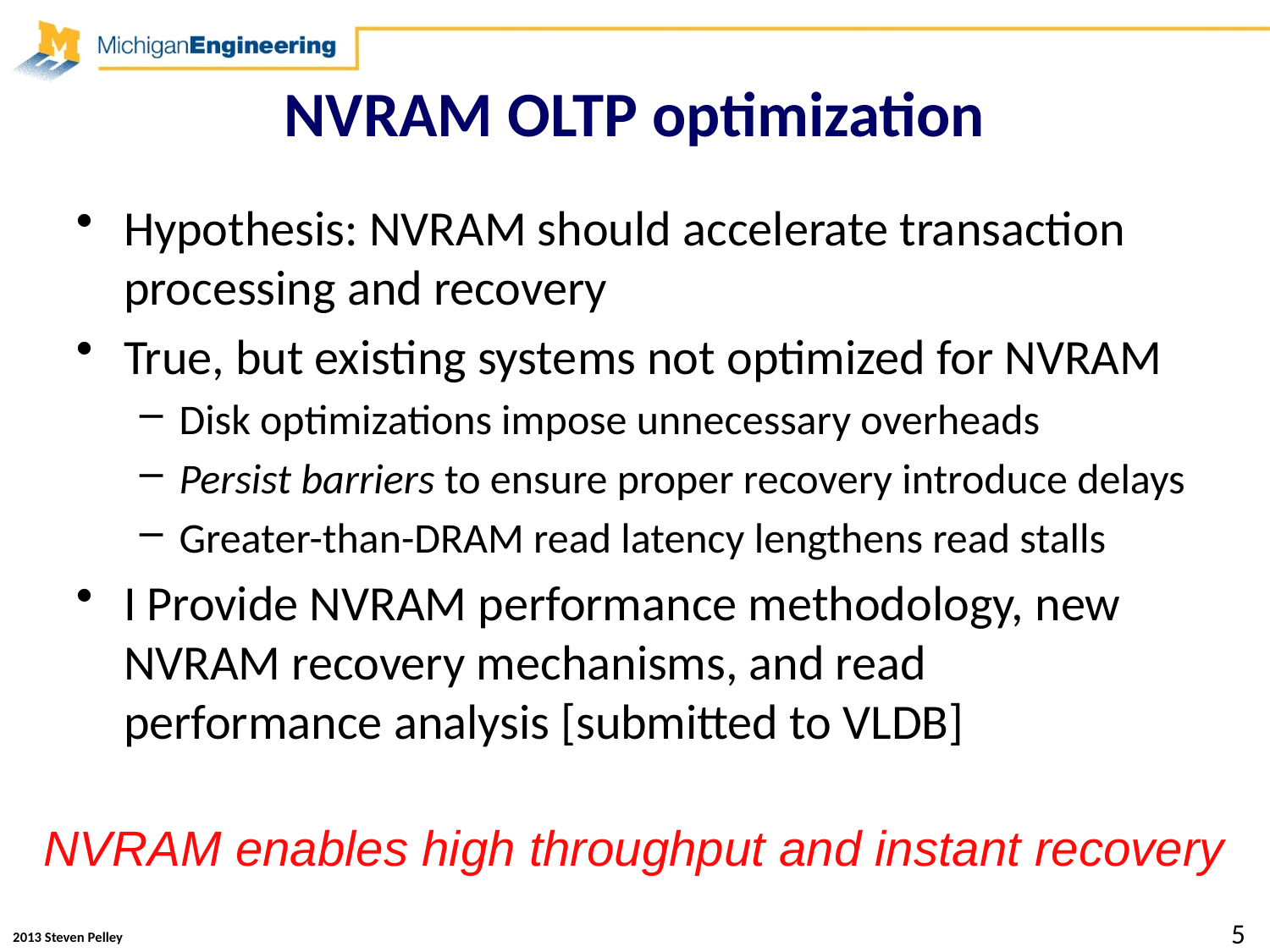

# NVRAM OLTP optimization
Hypothesis: NVRAM should accelerate transaction processing and recovery
True, but existing systems not optimized for NVRAM
Disk optimizations impose unnecessary overheads
Persist barriers to ensure proper recovery introduce delays
Greater-than-DRAM read latency lengthens read stalls
I Provide NVRAM performance methodology, new NVRAM recovery mechanisms, and read performance analysis [submitted to VLDB]
NVRAM enables high throughput and instant recovery
5